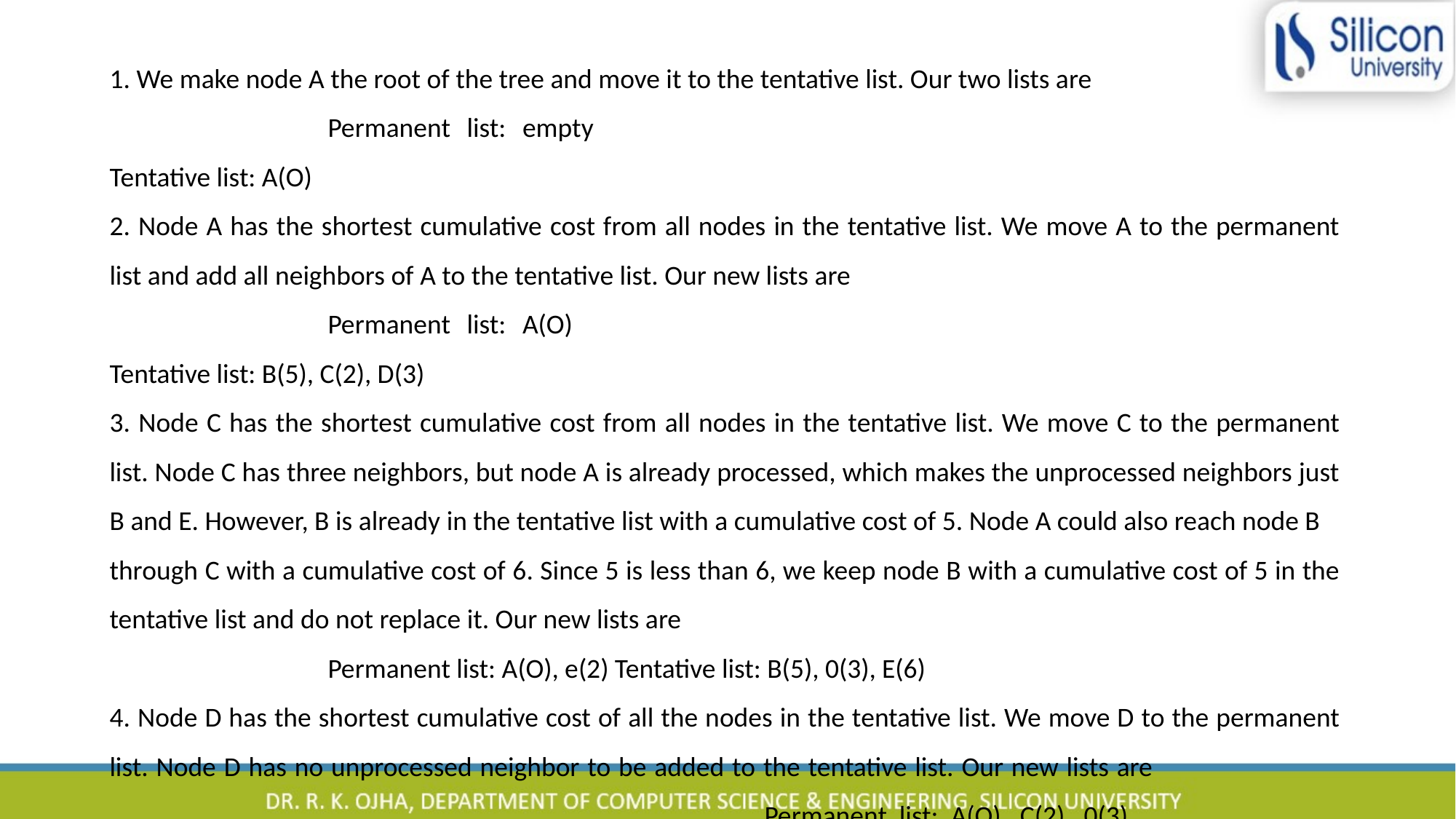

1. We make node A the root of the tree and move it to the tentative list. Our two lists are
		Permanent list: empty 							Tentative list: A(O)
2. Node A has the shortest cumulative cost from all nodes in the tentative list. We move A to the permanent list and add all neighbors of A to the tentative list. Our new lists are
		Permanent list: A(O) 							Tentative list: B(5), C(2), D(3)
3. Node C has the shortest cumulative cost from all nodes in the tentative list. We move C to the permanent list. Node C has three neighbors, but node A is already processed, which makes the unprocessed neighbors just B and E. However, B is already in the tentative list with a cumulative cost of 5. Node A could also reach node B
through C with a cumulative cost of 6. Since 5 is less than 6, we keep node B with a cumulative cost of 5 in the tentative list and do not replace it. Our new lists are
		Permanent list: A(O), e(2) Tentative list: B(5), 0(3), E(6)
4. Node D has the shortest cumulative cost of all the nodes in the tentative list. We move D to the permanent list. Node D has no unprocessed neighbor to be added to the tentative list. Our new lists are 								Permanent list: A(O), C(2), 0(3) 					Tentative list: B(5), E(6)
57